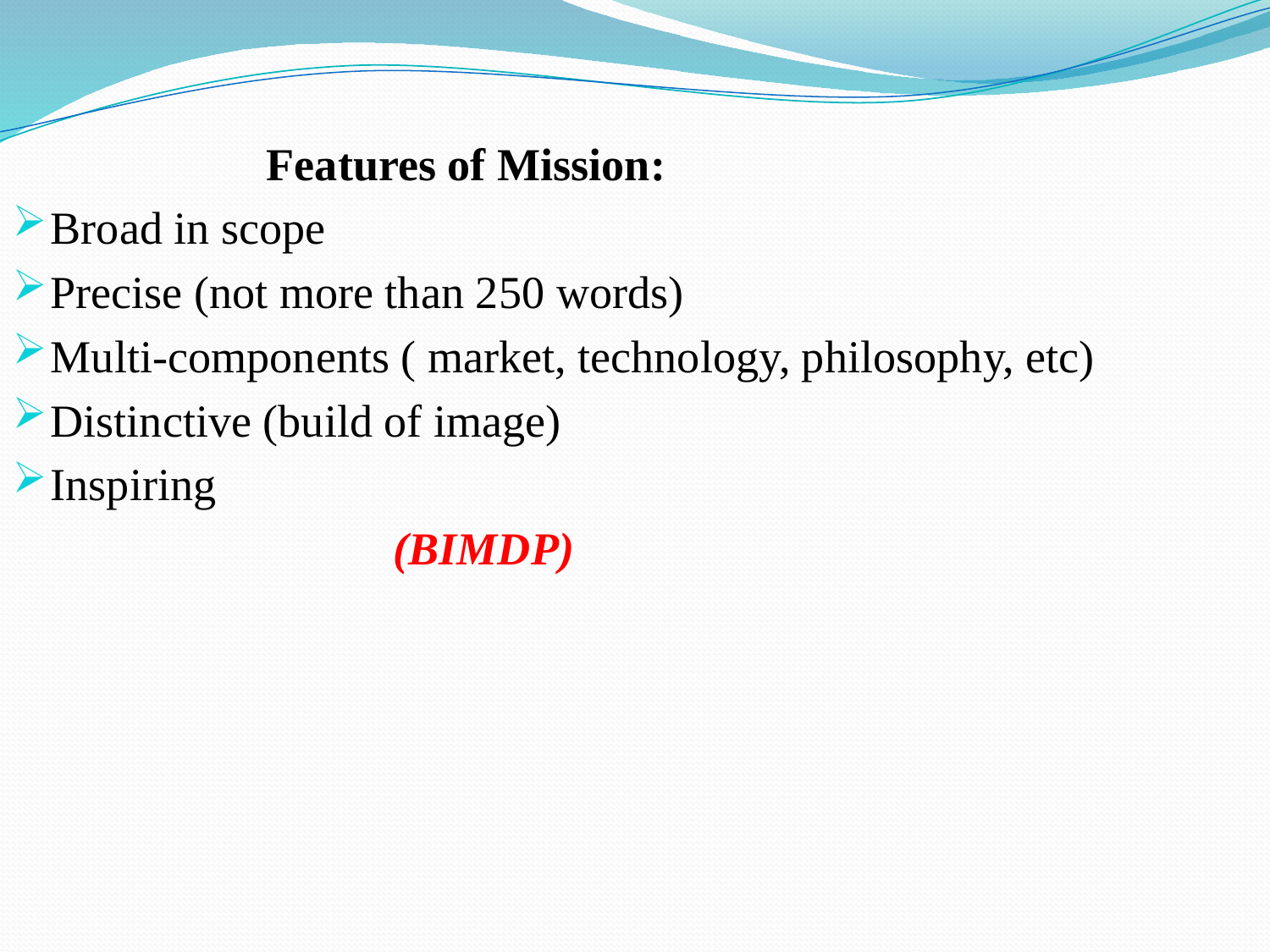

Features of Mission:
Broad in scope
Precise (not more than 250 words)
Multi-components ( market, technology, philosophy, etc)
Distinctive (build of image)
Inspiring
			(BIMDP)